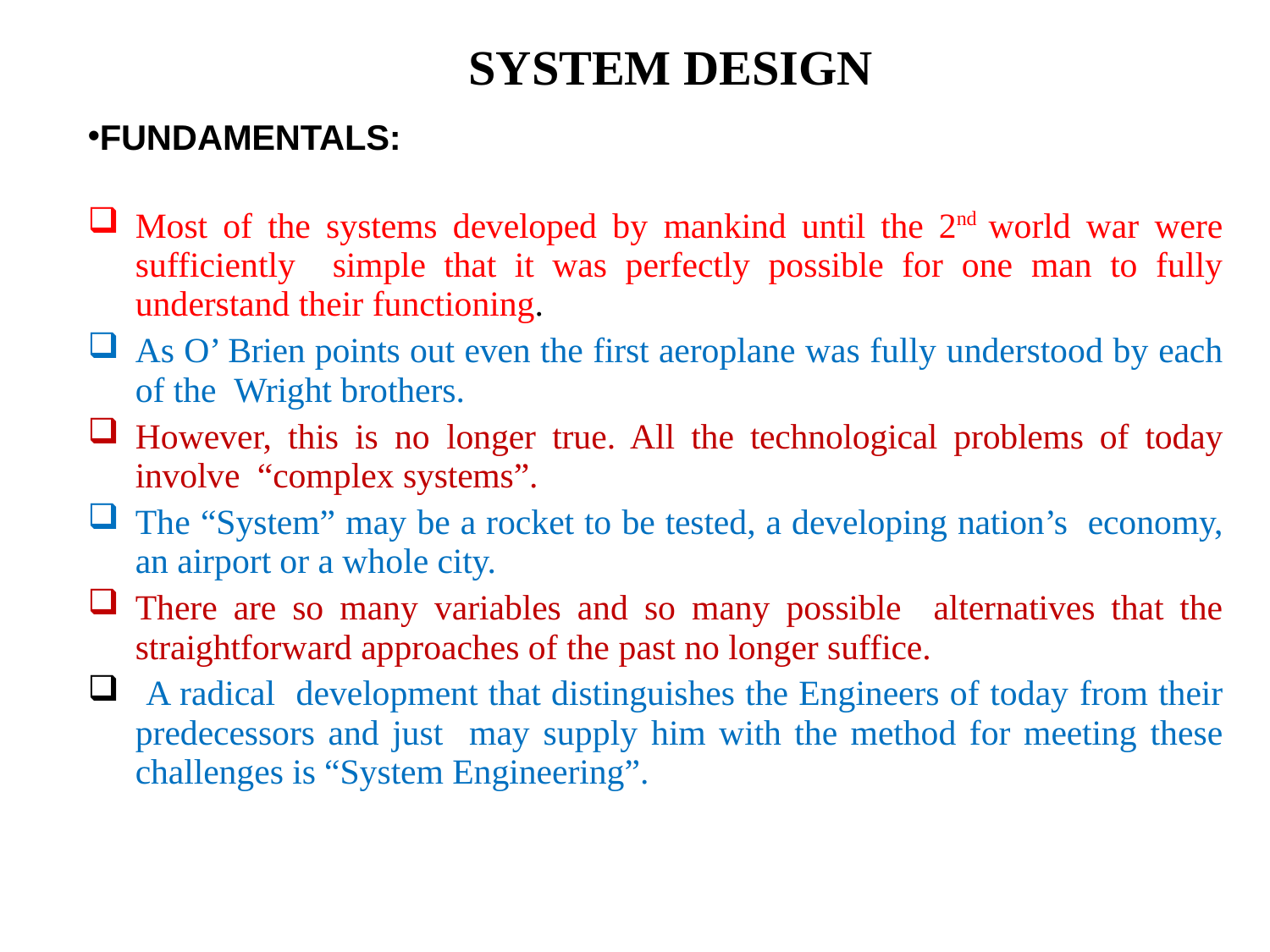

# SYSTEM DESIGN
FUNDAMENTALS:

Most of the systems developed by mankind until the 2nd world war were sufficiently  simple that it was perfectly possible for one man to fully understand their functioning.
As O’ Brien points out even the first aeroplane was fully understood by each of the  Wright brothers.
However, this is no longer true. All the technological problems of today involve  “complex systems”.
The “System” may be a rocket to be tested, a developing nation’s  economy, an airport or a whole city.
There are so many variables and so many possible  alternatives that the straightforward approaches of the past no longer suffice.
 A radical  development that distinguishes the Engineers of today from their predecessors and just  may supply him with the method for meeting these challenges is “System Engineering”.